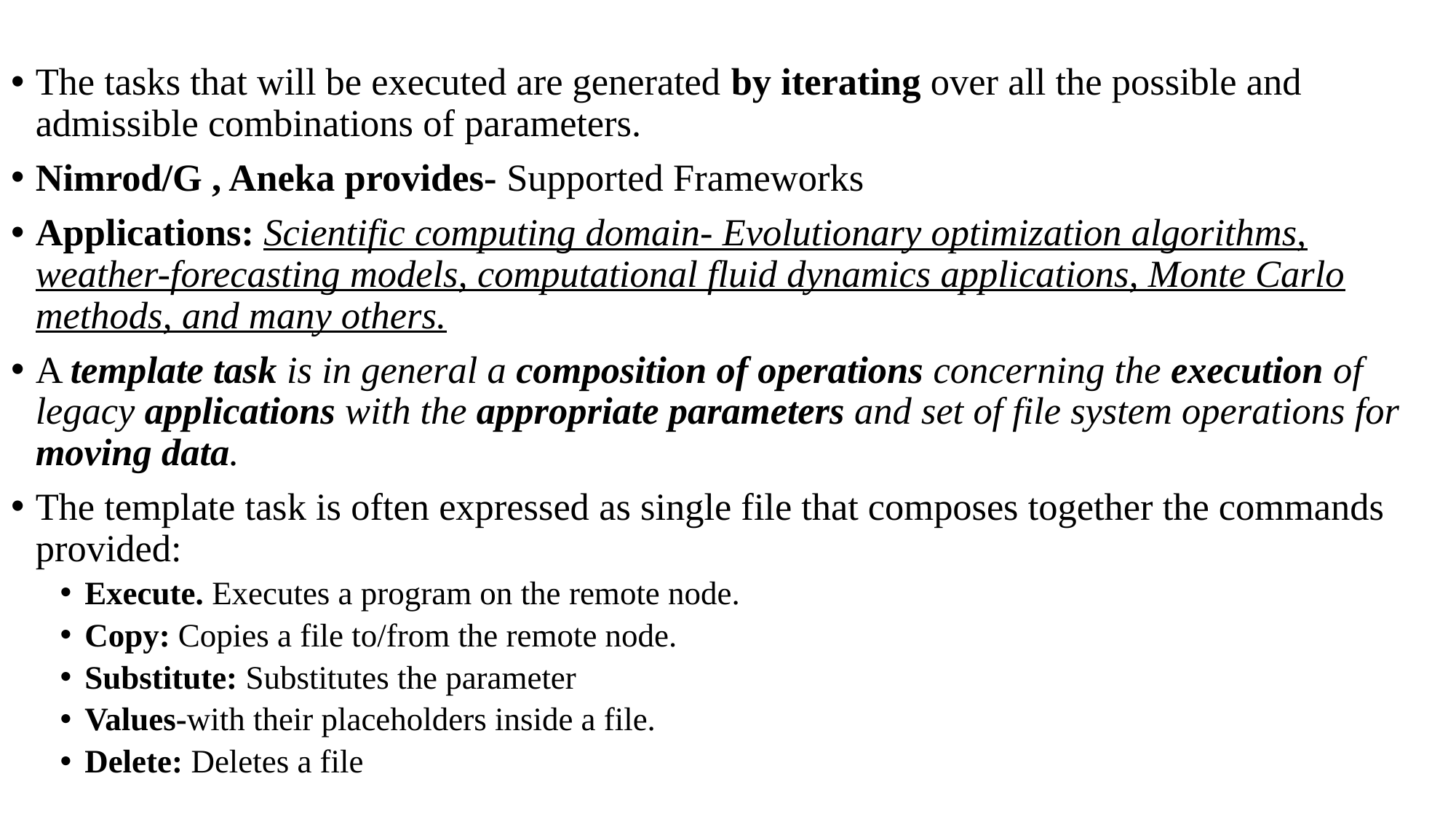

The tasks that will be executed are generated by iterating over all the possible and admissible combinations of parameters.
Nimrod/G , Aneka provides- Supported Frameworks
Applications: Scientific computing domain- Evolutionary optimization algorithms, weather-forecasting models, computational fluid dynamics applications, Monte Carlo methods, and many others.
A template task is in general a composition of operations concerning the execution of legacy applications with the appropriate parameters and set of file system operations for moving data.
The template task is often expressed as single file that composes together the commands provided:
Execute. Executes a program on the remote node.
Copy: Copies a file to/from the remote node.
Substitute: Substitutes the parameter
Values-with their placeholders inside a file.
Delete: Deletes a file